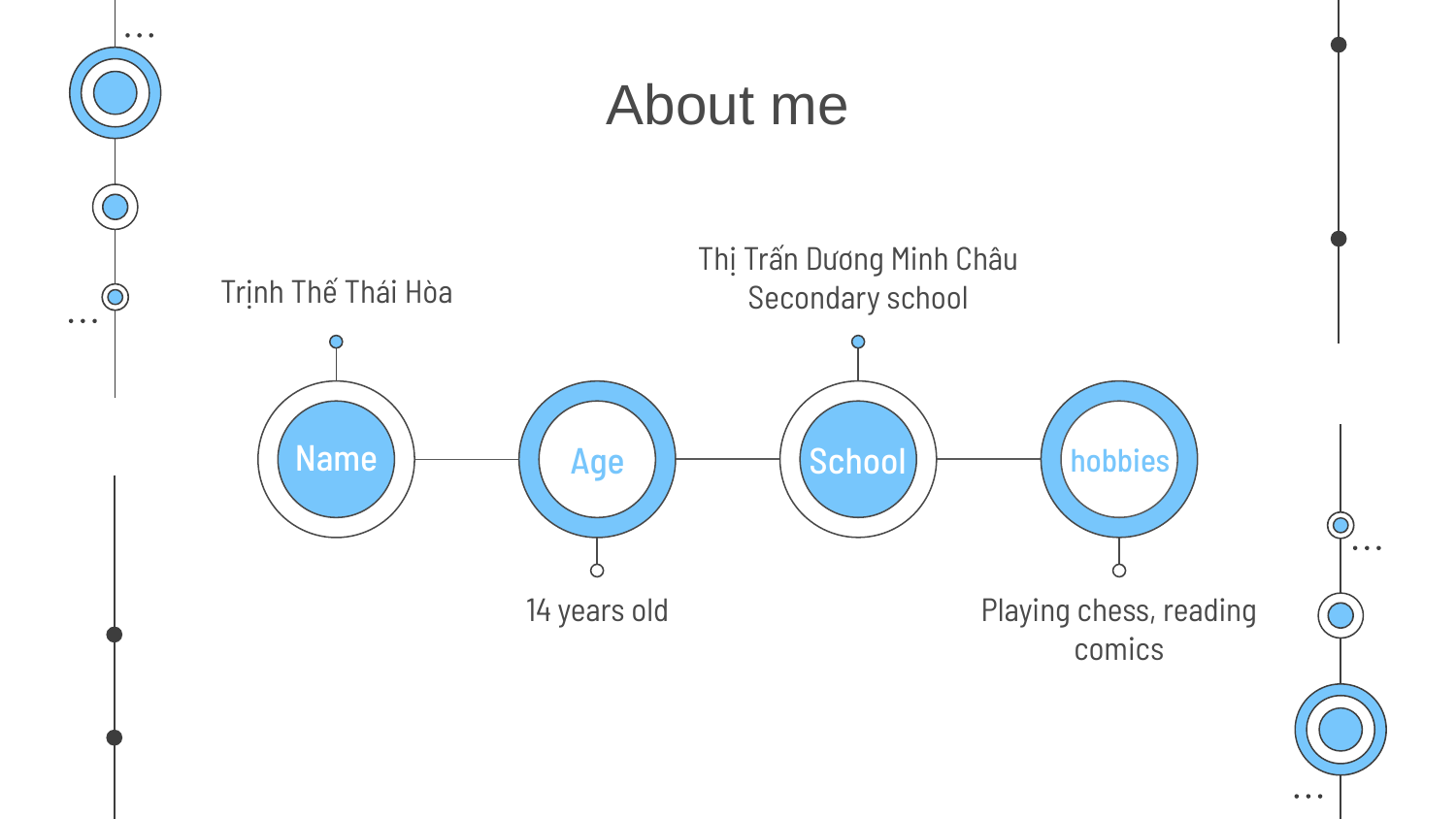

# About me
Trịnh Thế Thái Hòa
Thị Trấn Dương Minh Châu Secondary school

Name
hobbies
Age
School
14 years old
Playing chess, reading comics